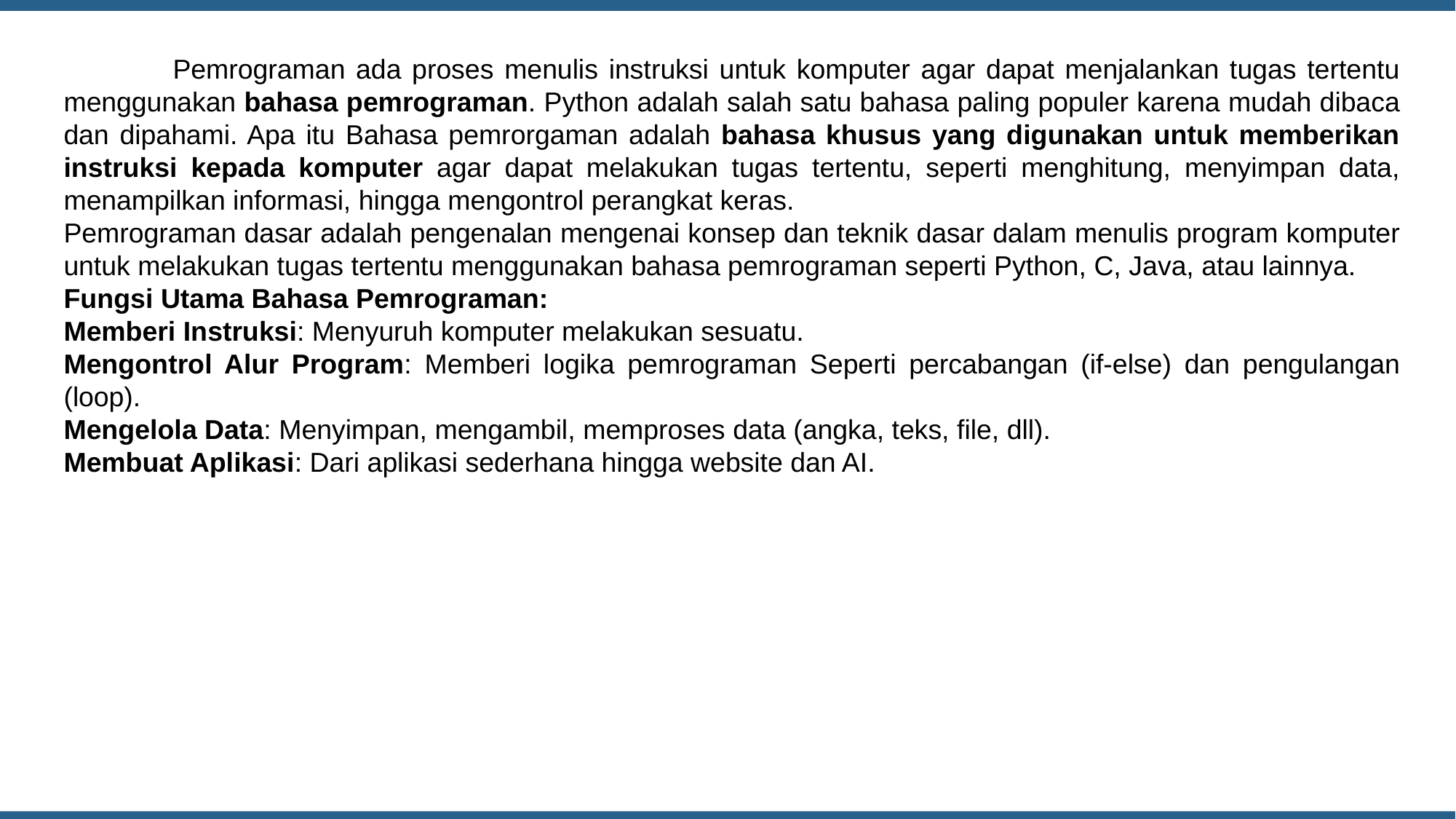

Pemrograman ada proses menulis instruksi untuk komputer agar dapat menjalankan tugas tertentu menggunakan bahasa pemrograman. Python adalah salah satu bahasa paling populer karena mudah dibaca dan dipahami. Apa itu Bahasa pemrorgaman adalah bahasa khusus yang digunakan untuk memberikan instruksi kepada komputer agar dapat melakukan tugas tertentu, seperti menghitung, menyimpan data, menampilkan informasi, hingga mengontrol perangkat keras.
Pemrograman dasar adalah pengenalan mengenai konsep dan teknik dasar dalam menulis program komputer untuk melakukan tugas tertentu menggunakan bahasa pemrograman seperti Python, C, Java, atau lainnya.
Fungsi Utama Bahasa Pemrograman:
Memberi Instruksi: Menyuruh komputer melakukan sesuatu.
Mengontrol Alur Program: Memberi logika pemrograman Seperti percabangan (if-else) dan pengulangan (loop).
Mengelola Data: Menyimpan, mengambil, memproses data (angka, teks, file, dll).
Membuat Aplikasi: Dari aplikasi sederhana hingga website dan AI.